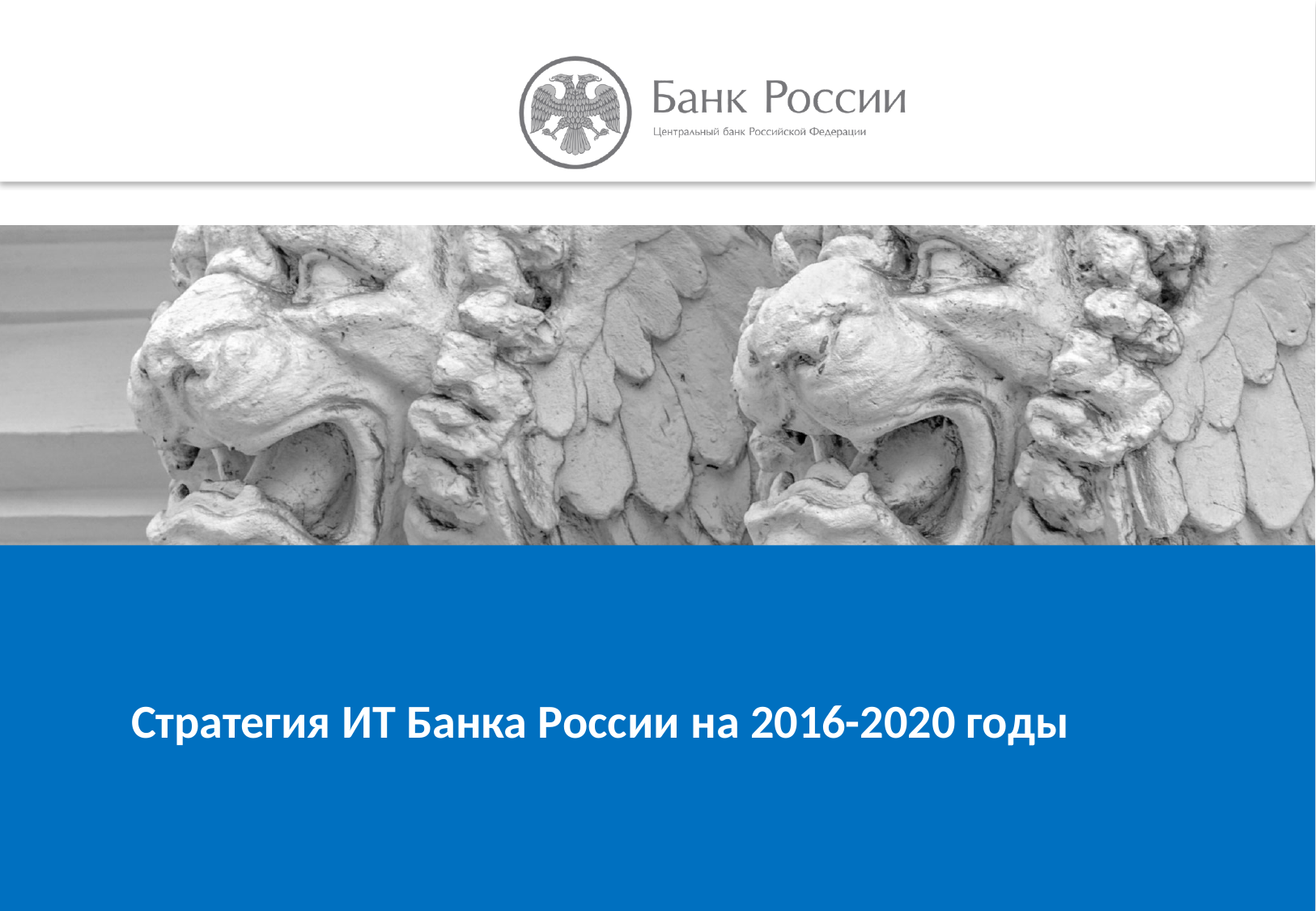

# Стратегия ИТ Банка России на 2016-2020 годы